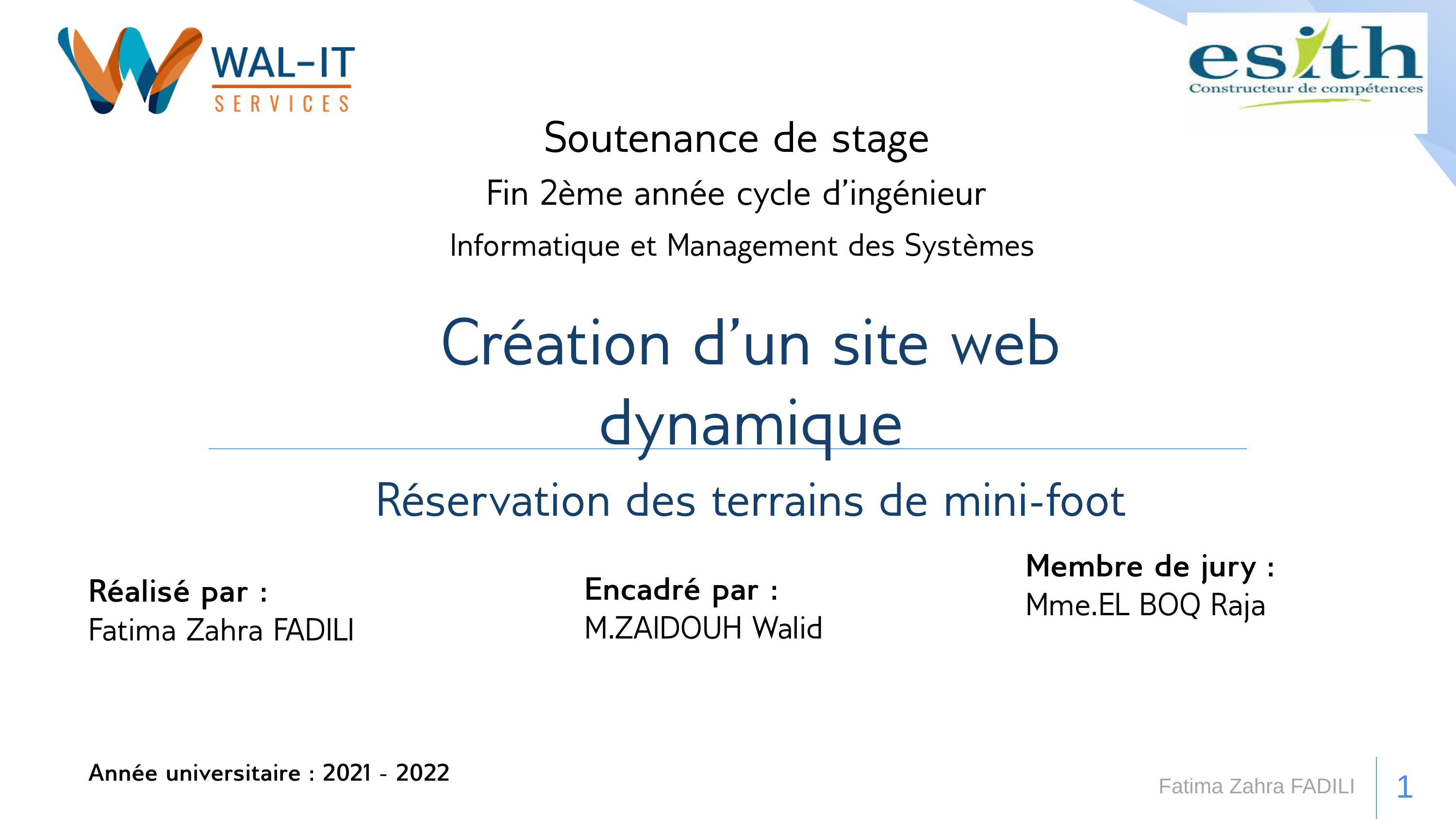

Soutenance de stage
Fin 2ème année cycle d’ingénieur
 Informatique et Management des Systèmes

Création d’un site web dynamique
Réservation des terrains de mini-foot
Membre de jury :
Mme.EL BOQ Raja
Encadré par :
M.ZAIDOUH Walid
Réalisé par :
Fatima Zahra FADILI
Année universitaire : 2021 - 2022
Fatima Zahra FADILI
1